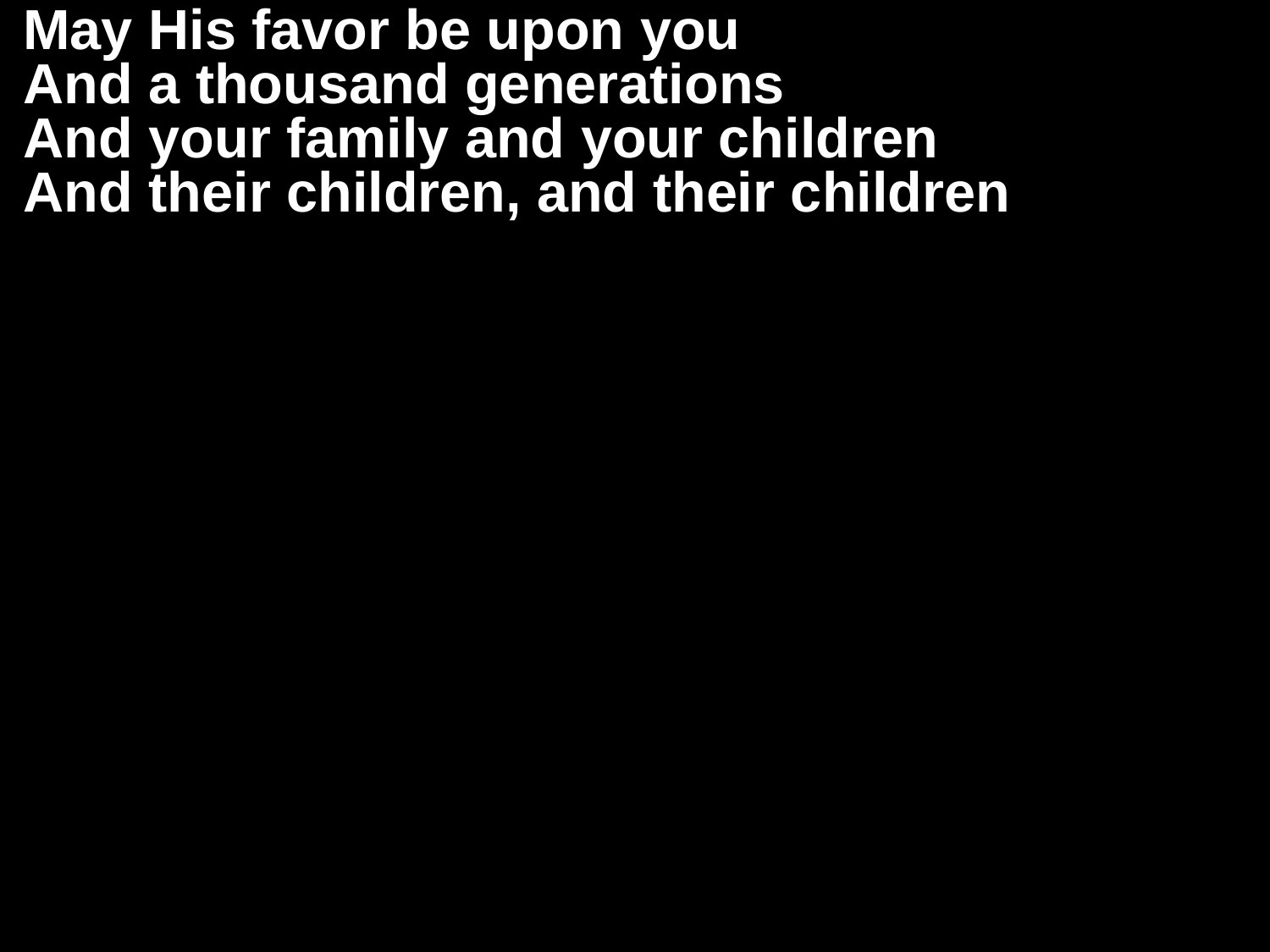

May His favor be upon you
And a thousand generations
And your family and your children
And their children, and their children